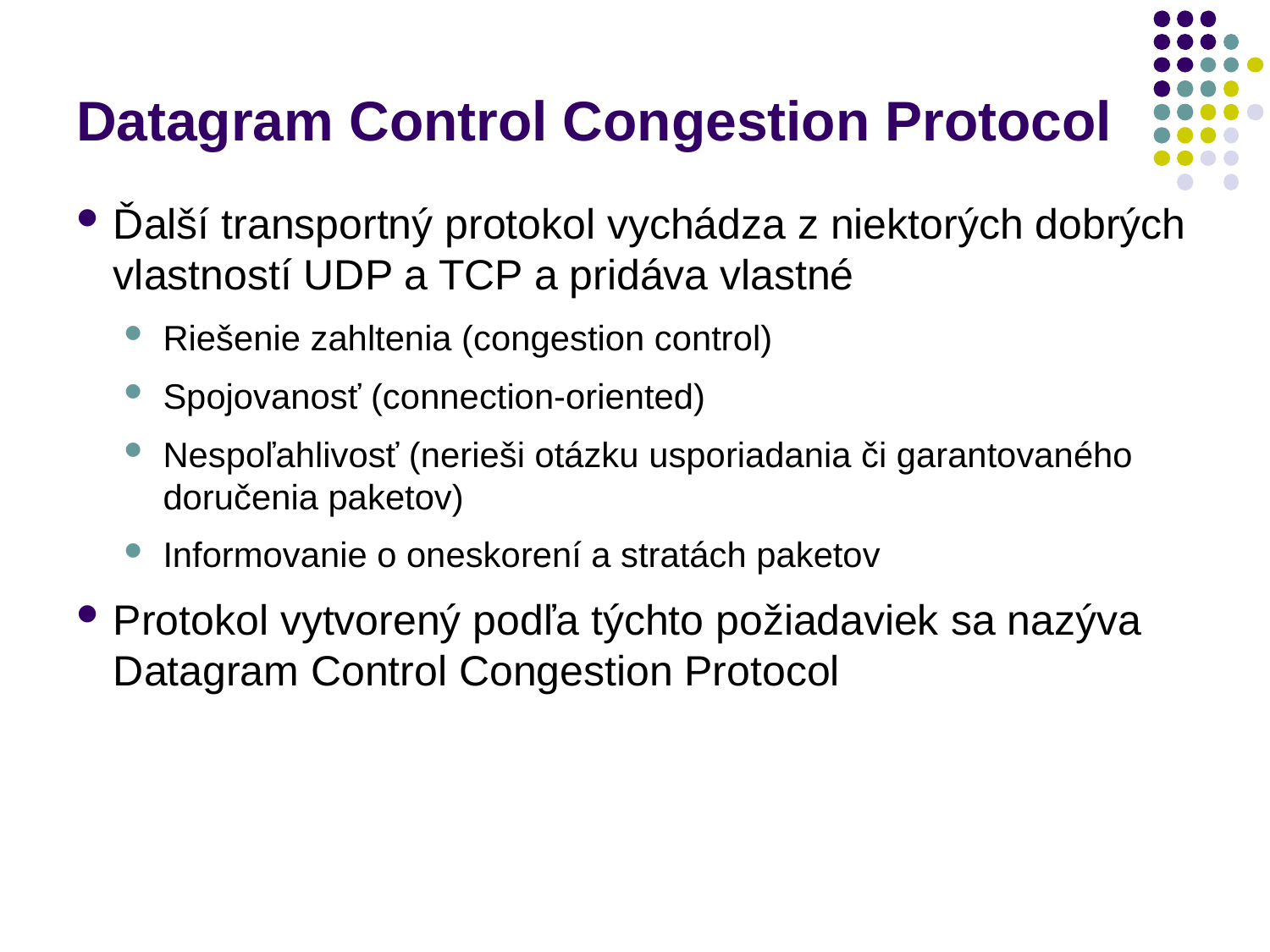

# Datagram Control Congestion Protocol
Ďalší transportný protokol vychádza z niektorých dobrých vlastností UDP a TCP a pridáva vlastné
Riešenie zahltenia (congestion control)
Spojovanosť (connection-oriented)
Nespoľahlivosť (nerieši otázku usporiadania či garantovaného doručenia paketov)
Informovanie o oneskorení a stratách paketov
Protokol vytvorený podľa týchto požiadaviek sa nazýva Datagram Control Congestion Protocol